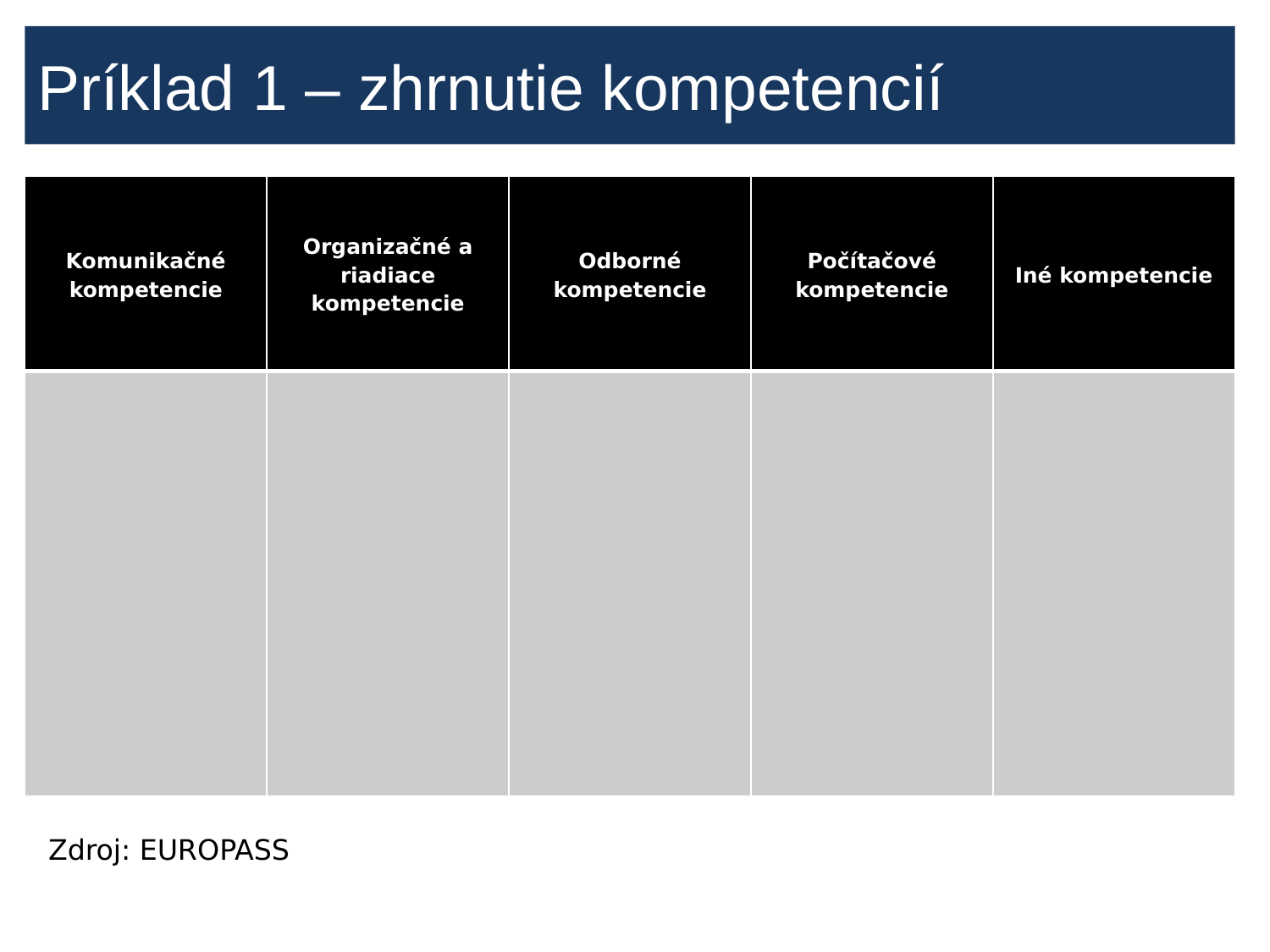

Príklad 1 – zhrnutie kompetencií
| Komunikačné kompetencie | Organizačné a riadiace kompetencie | Odborné kompetencie | Počítačové kompetencie | Iné kompetencie |
| --- | --- | --- | --- | --- |
|  |  |  |  |  |
Zdroj: EUROPASS